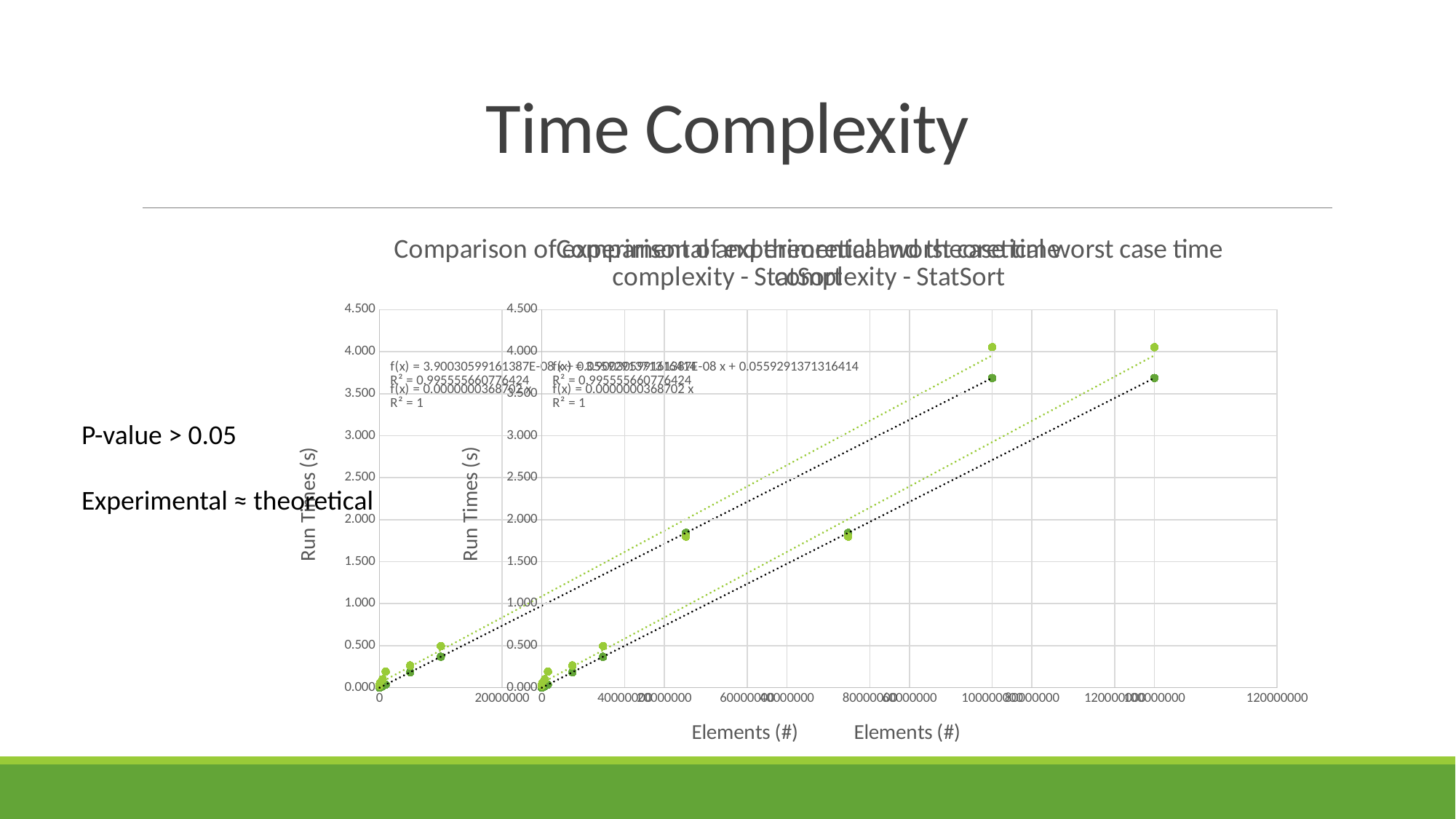

Time Complexity

### Chart: Comparison of experimental and theoretical worst case time complexity - StatSort

| Category |  |  |
|---|---|---|

### Chart: Comparison of experimental and theoretical worst case time complexity - StatSort

| Category |  |  |
|---|---|---|
P-value > 0.05

Experimental ≈ theoretical